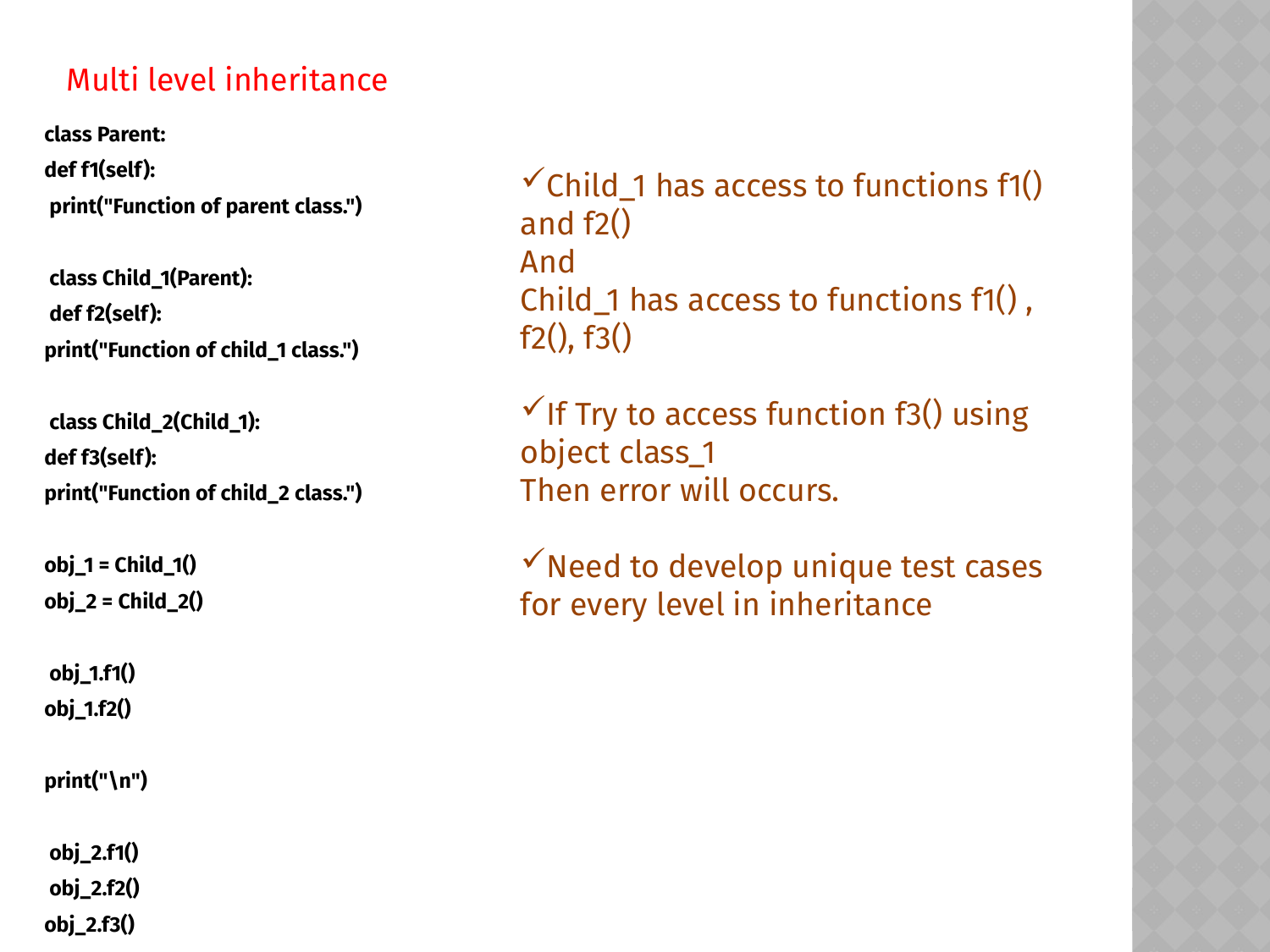

class Parent:
def f1(self):
 print("Function of parent class.")

 class Child_1(Parent):
 def f2(self):
print("Function of child_1 class.")

 class Child_2(Child_1):
def f3(self):
print("Function of child_2 class.")

obj_1 = Child_1()
obj_2 = Child_2()

 obj_1.f1()
obj_1.f2()

print("\n")

 obj_2.f1()
 obj_2.f2()
obj_2.f3()
Multi level inheritance
#
Child_1 has access to functions f1() and f2()
And
Child_1 has access to functions f1() , f2(), f3()

If Try to access function f3() using object class_1
Then error will occurs.

Need to develop unique test cases for every level in inheritance